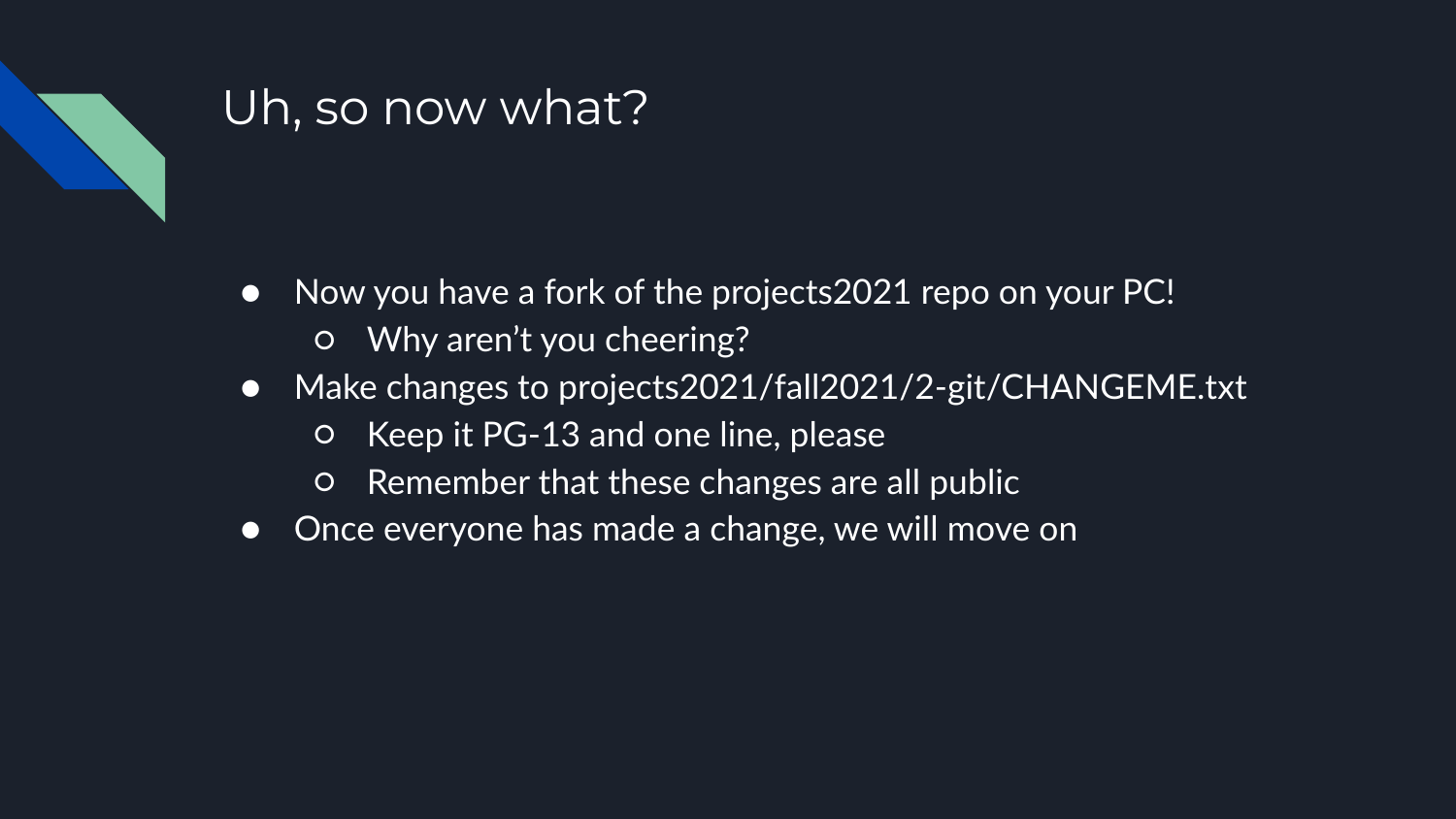

# Uh, so now what?
Now you have a fork of the projects2021 repo on your PC!
Why aren’t you cheering?
Make changes to projects2021/fall2021/2-git/CHANGEME.txt
Keep it PG-13 and one line, please
Remember that these changes are all public
Once everyone has made a change, we will move on